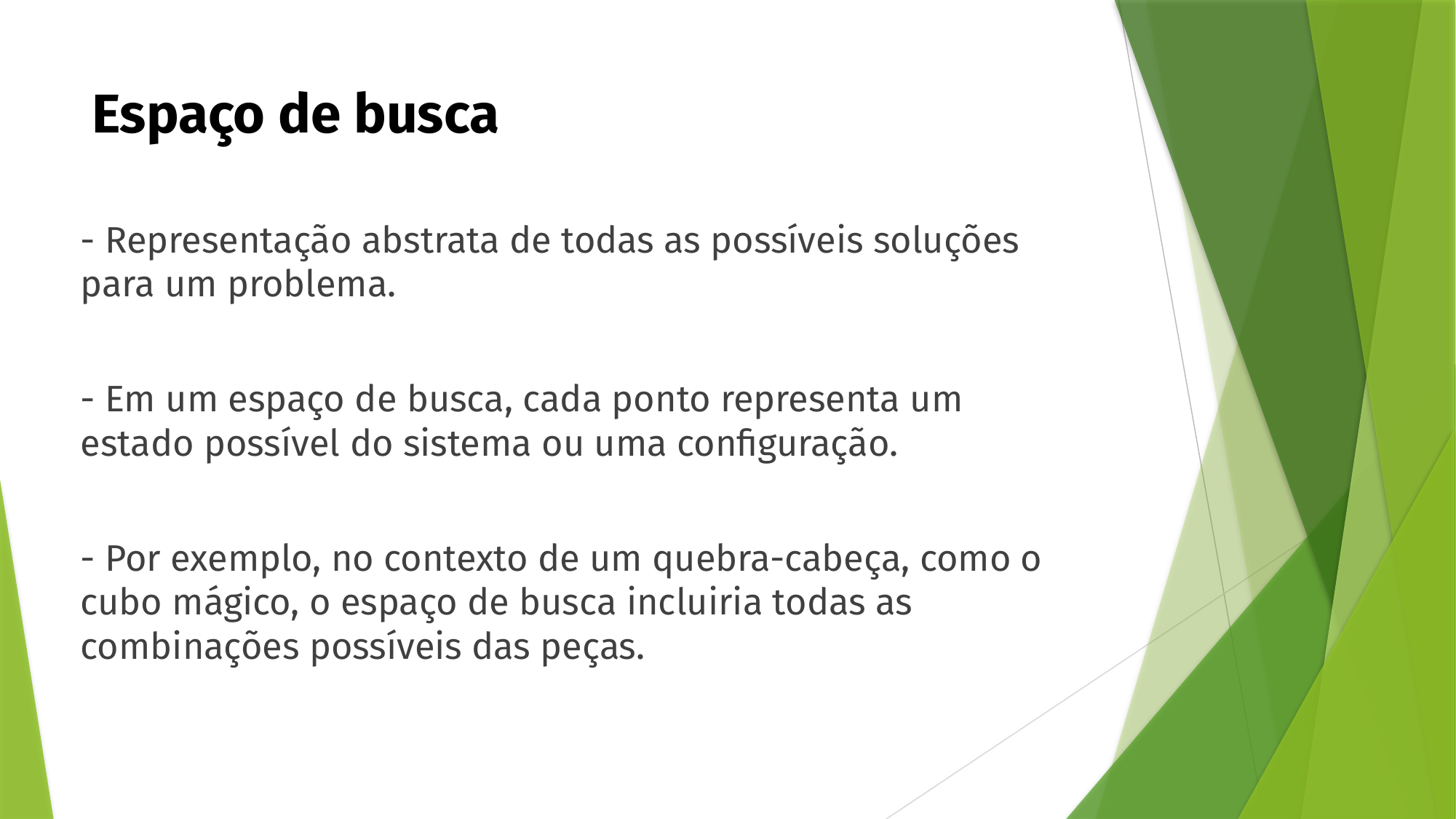

# Espaço de busca
- Representação abstrata de todas as possíveis soluções para um problema.

- Em um espaço de busca, cada ponto representa um estado possível do sistema ou uma configuração.

- Por exemplo, no contexto de um quebra-cabeça, como o cubo mágico, o espaço de busca incluiria todas as combinações possíveis das peças.